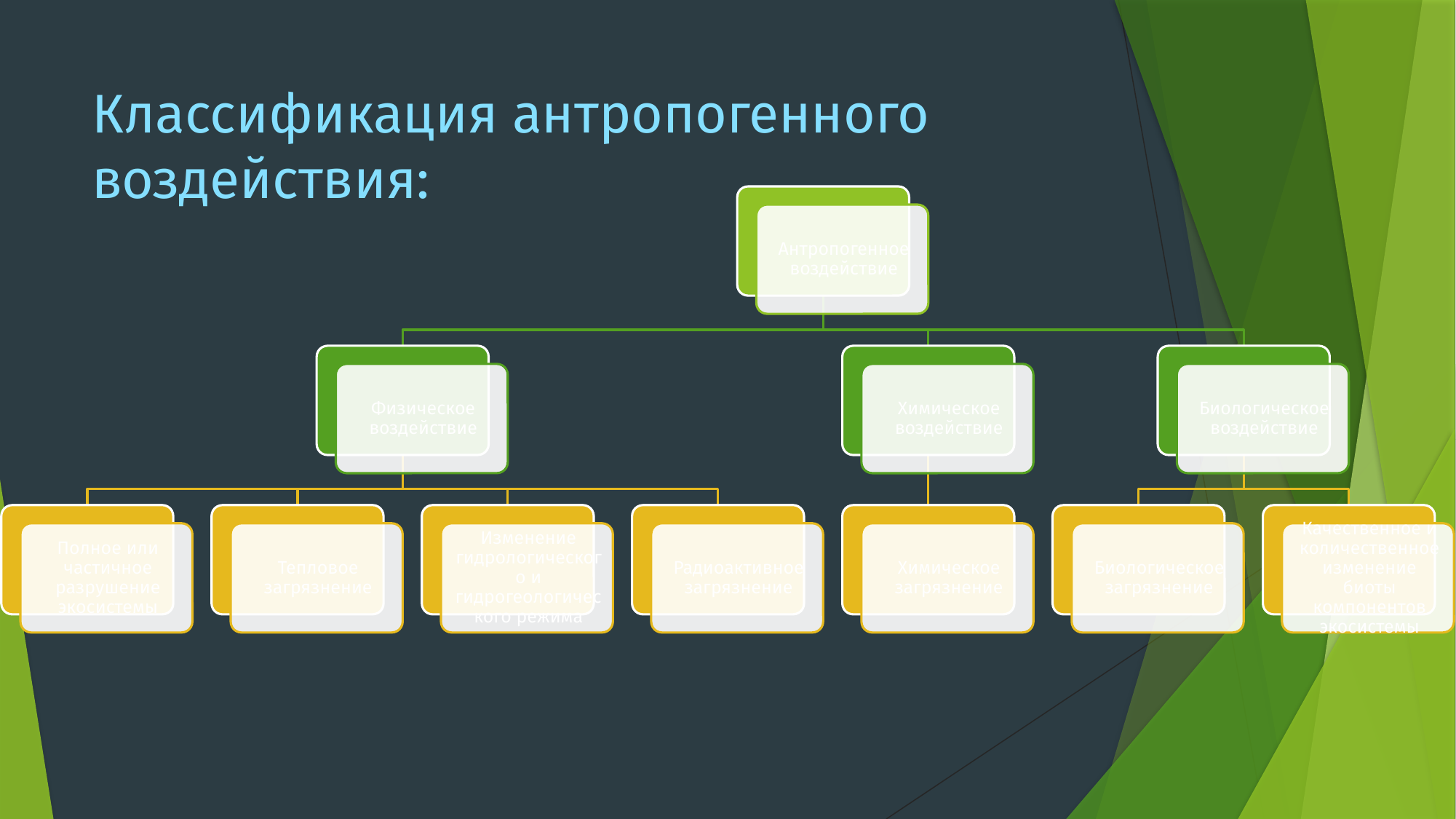

Антропогенное воздействие
Физическое воздействие
Полное или частичное разрушение экосистемы
Тепловое загрязнение
Изменение гидрологического и гидрогеологического режима
Радиоактивное загрязнение
Химическое воздействие
Химическое загрязнение
Биологическое воздействие
Биологическое загрязнение
Качественное и количественное изменение биоты компонентов экосистемы
# Классификация антропогенного воздействия: